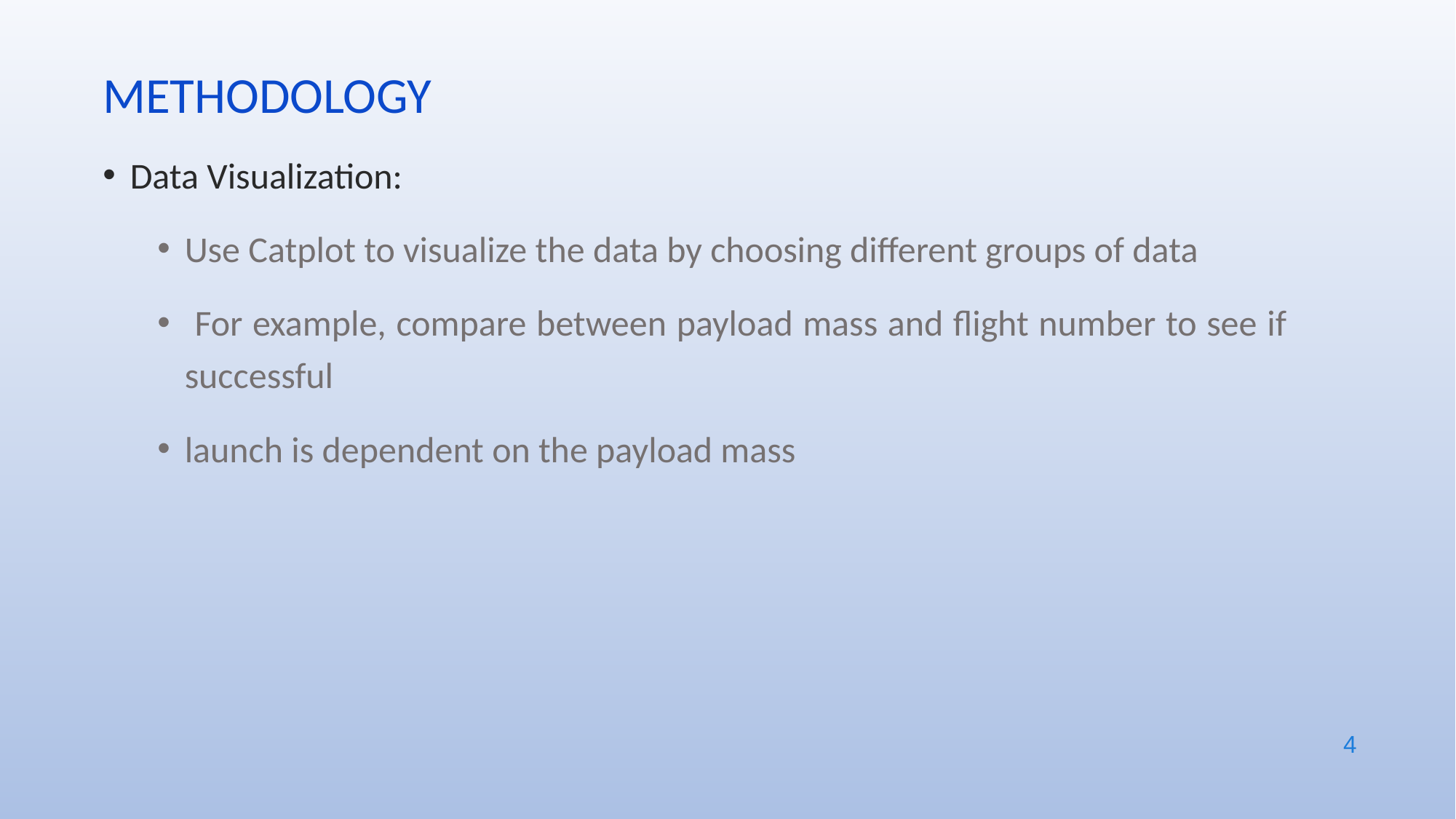

METHODOLOGY
Data Visualization:
Use Catplot to visualize the data by choosing different groups of data
 For example, compare between payload mass and flight number to see if successful
launch is dependent on the payload mass

4